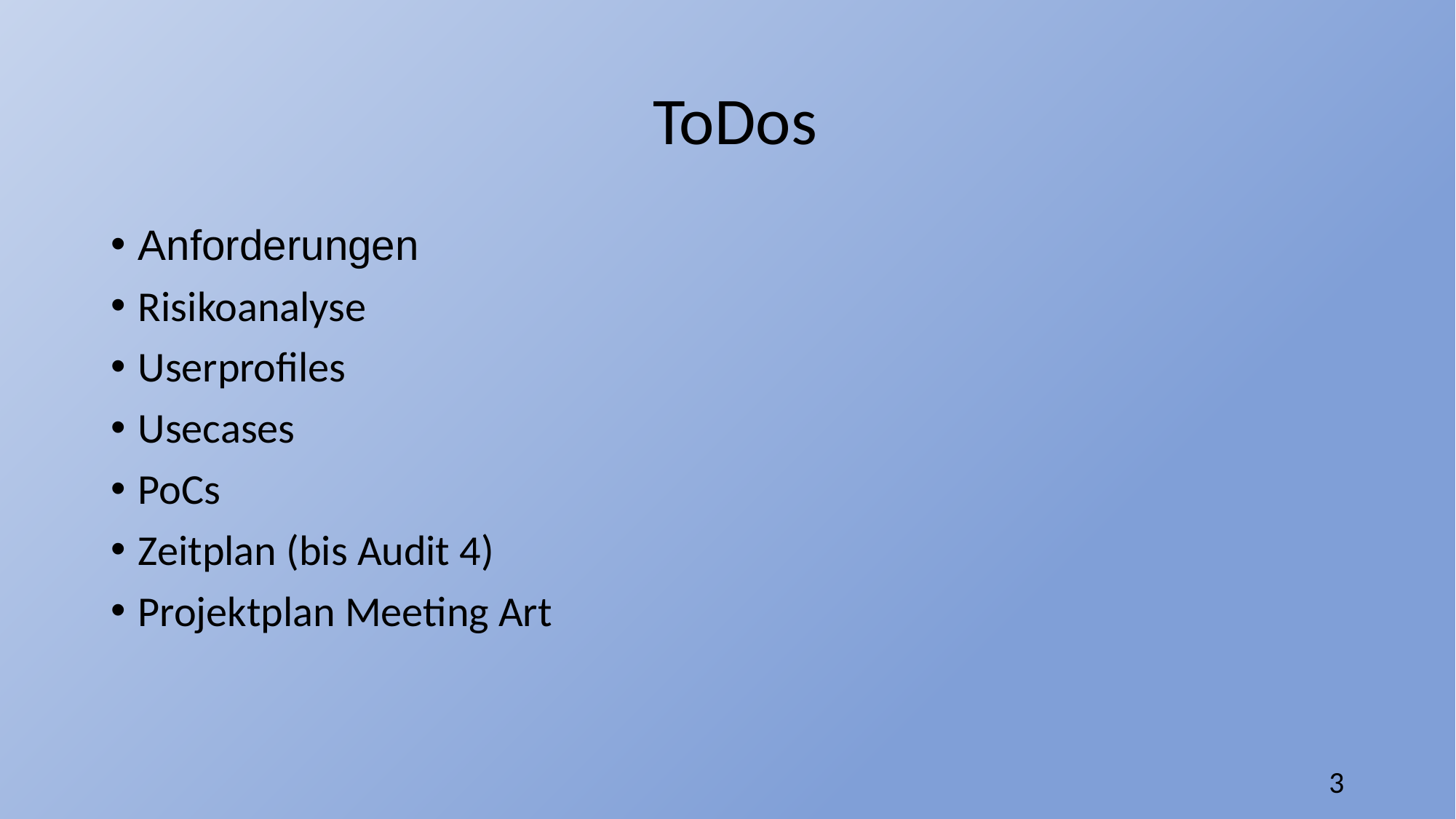

# ToDos
Anforderungen
Risikoanalyse
Userprofiles
Usecases
PoCs
Zeitplan (bis Audit 4)
Projektplan Meeting Art

3